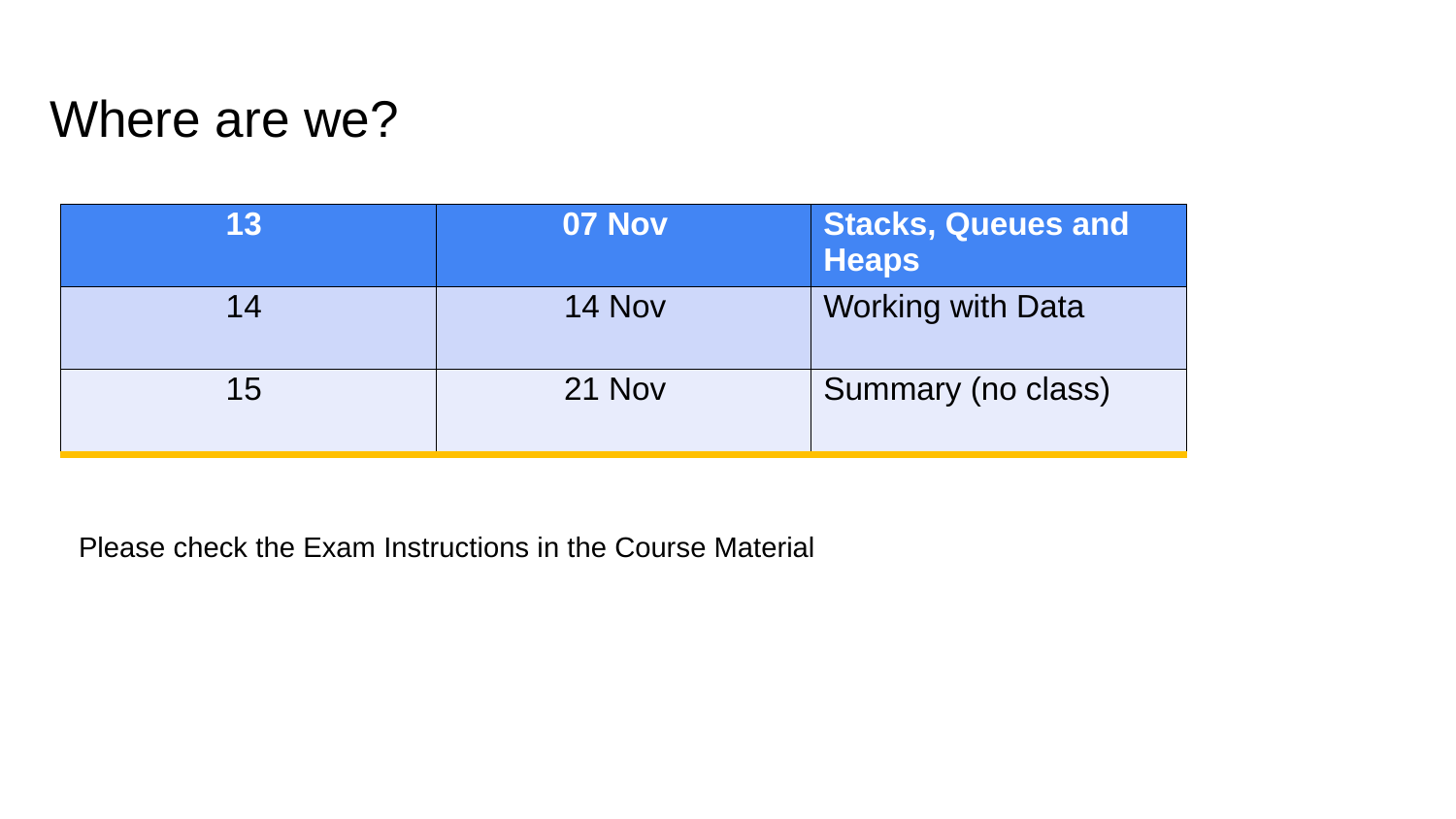

# Where are we?
| 13 | 07 Nov | Stacks, Queues and Heaps |
| --- | --- | --- |
| 14 | 14 Nov | Working with Data |
| 15 | 21 Nov | Summary (no class) |

Please check the Exam Instructions in the Course Material